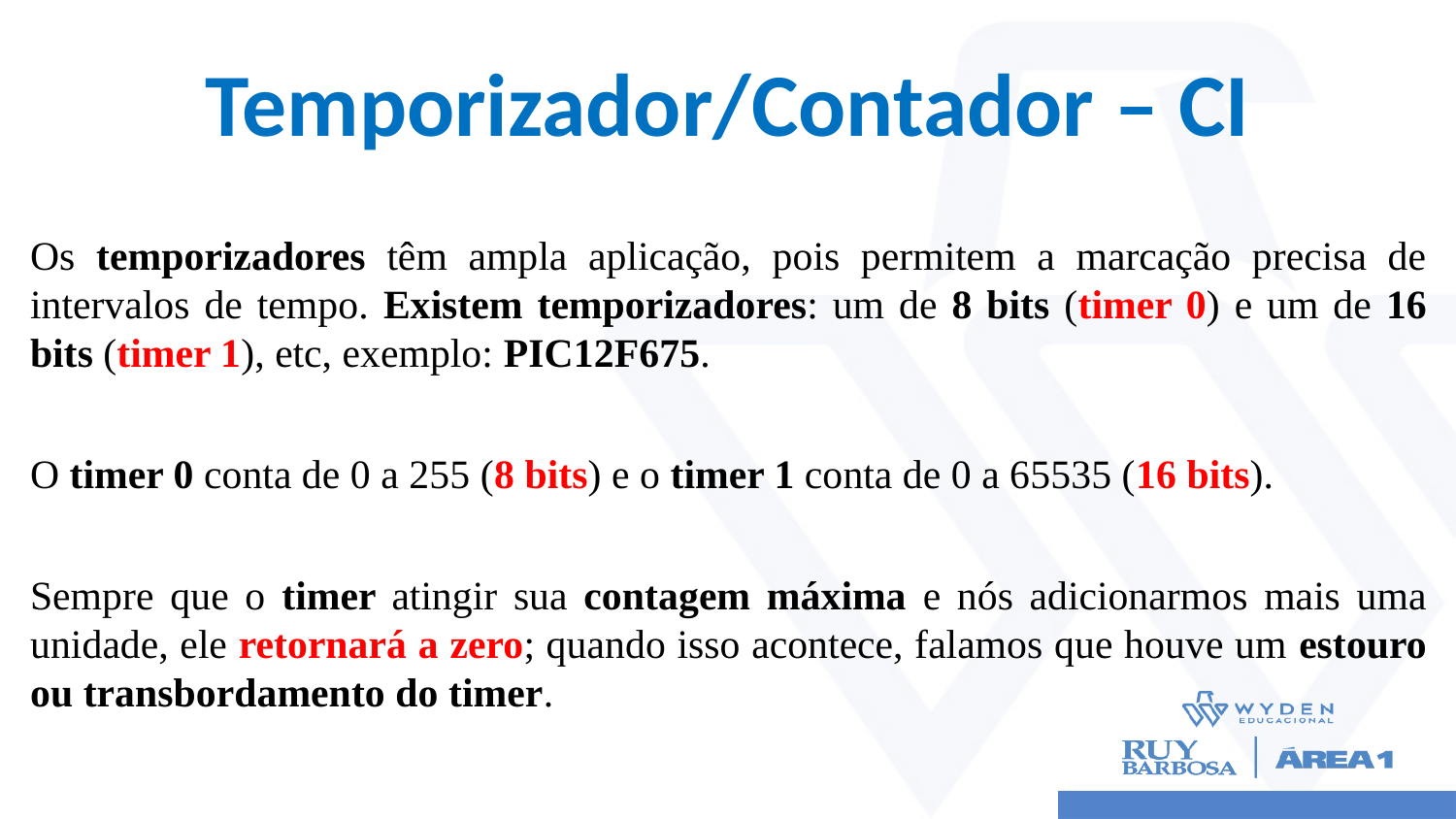

# Temporizador/Contador – CI
Os temporizadores têm ampla aplicação, pois permitem a marcação precisa de intervalos de tempo. Existem temporizadores: um de 8 bits (timer 0) e um de 16 bits (timer 1), etc, exemplo: PIC12F675.

O timer 0 conta de 0 a 255 (8 bits) e o timer 1 conta de 0 a 65535 (16 bits).

Sempre que o timer atingir sua contagem máxima e nós adicionarmos mais uma unidade, ele retornará a zero; quando isso acontece, falamos que houve um estouro ou transbordamento do timer.